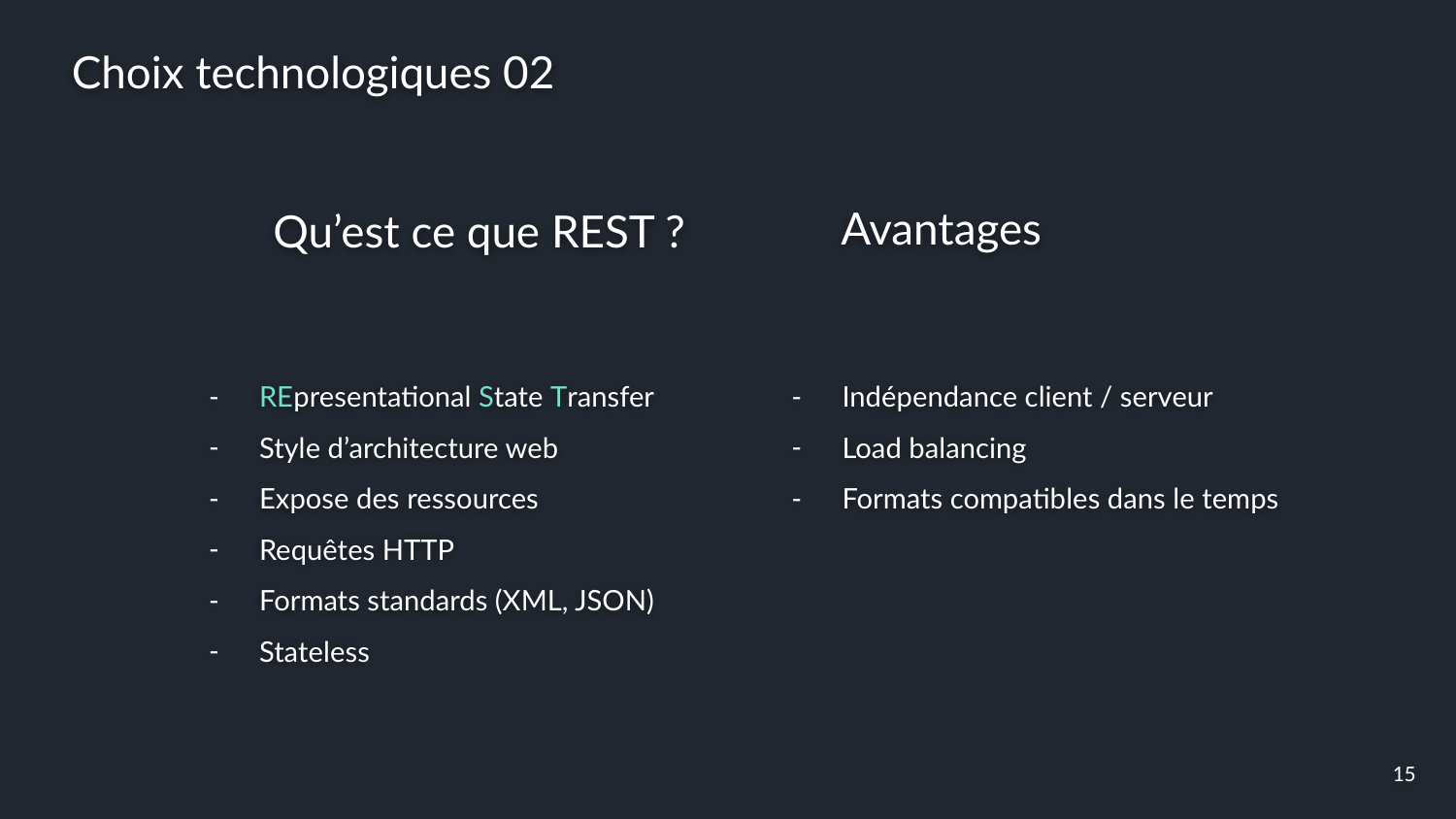

Choix technologiques 02
Avantages
Indépendance client / serveur
Load balancing
Formats compatibles dans le temps
Qu’est ce que REST ?
REpresentational State Transfer
Style d’architecture web
Expose des ressources
Requêtes HTTP
Formats standards (XML, JSON)
Stateless
15